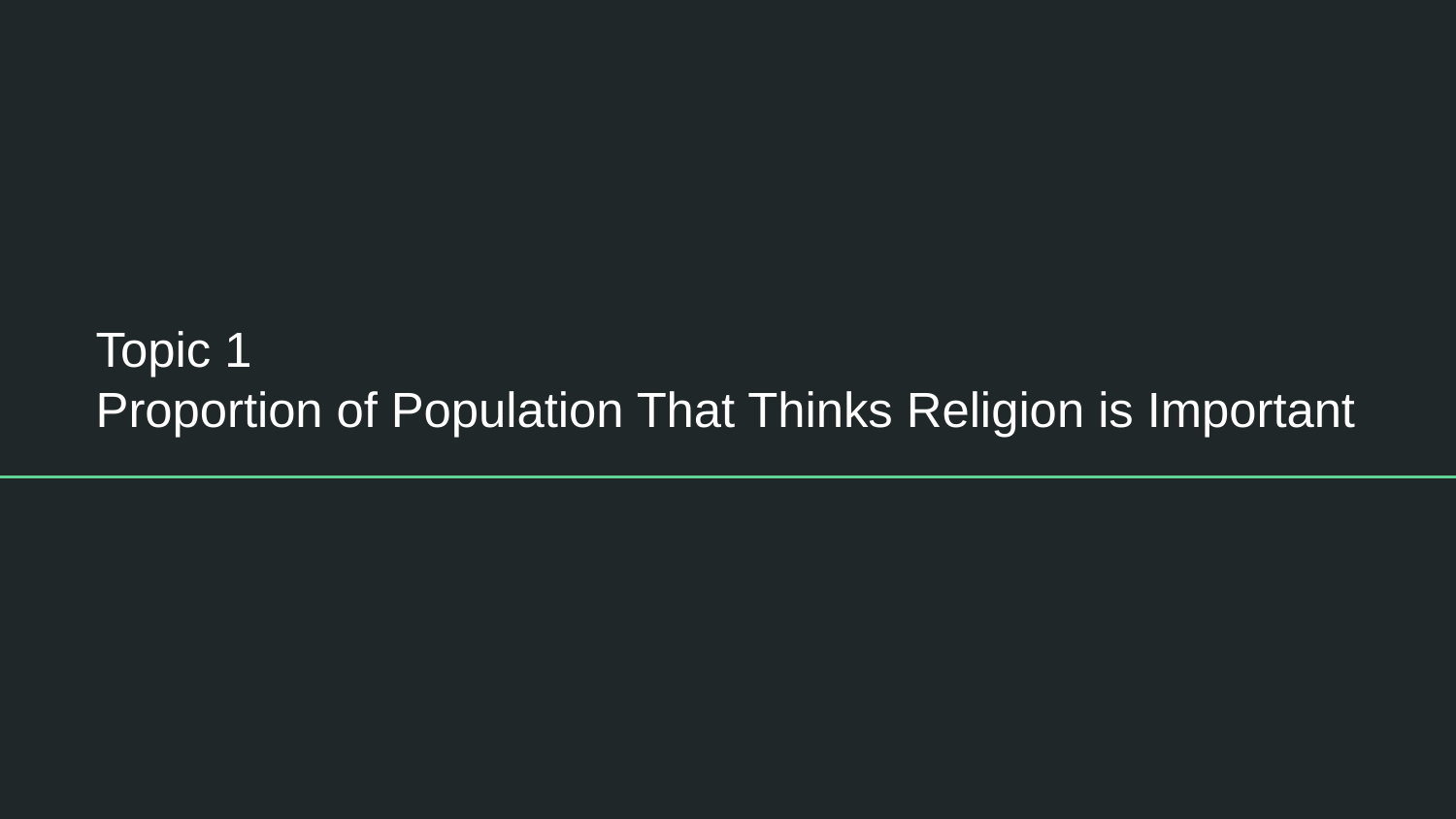

# Topic 1 Proportion of Population That Thinks Religion is Important